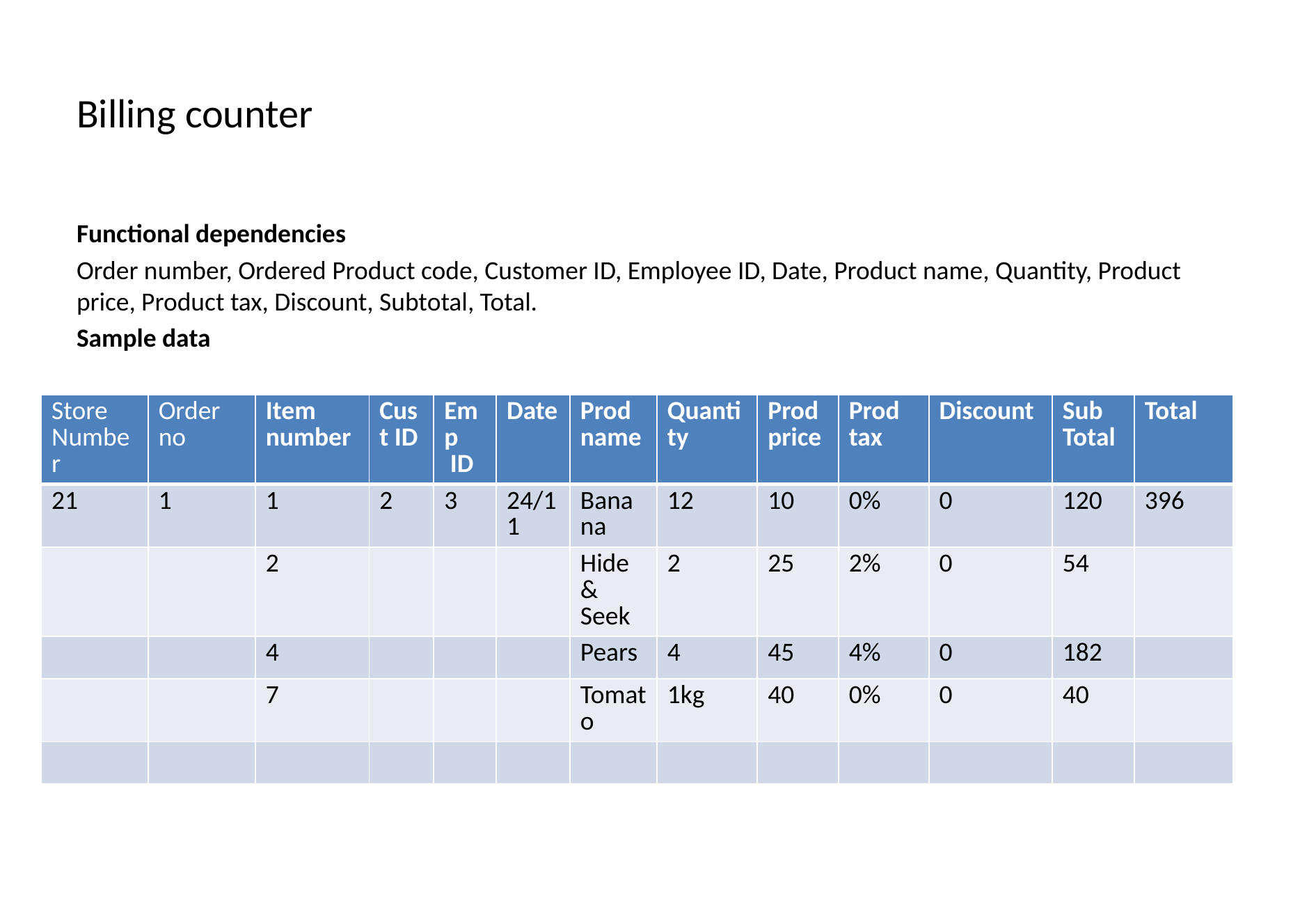

# Billing counter
Functional dependencies
Order number, Ordered Product code, Customer ID, Employee ID, Date, Product name, Quantity, Product price, Product tax, Discount, Subtotal, Total.
Sample data

| Store Number | Order no | Item number | Cust ID | Emp ID | Date | Prod name | Quantity | Prod price | Prod tax | Discount | Sub Total | Total |
| --- | --- | --- | --- | --- | --- | --- | --- | --- | --- | --- | --- | --- |
| 21 | 1 | 1 | 2 | 3 | 24/11 | Banana | 12 | 10 | 0% | 0 | 120 | 396 |
|  |  | 2 |  |  |  | Hide & Seek | 2 | 25 | 2% | 0 | 54 |  |
|  |  | 4 |  |  |  | Pears | 4 | 45 | 4% | 0 | 182 |  |
|  |  | 7 |  |  |  | Tomato | 1kg | 40 | 0% | 0 | 40 |  |
|  |  |  |  |  |  |  |  |  |  |  |  |  |